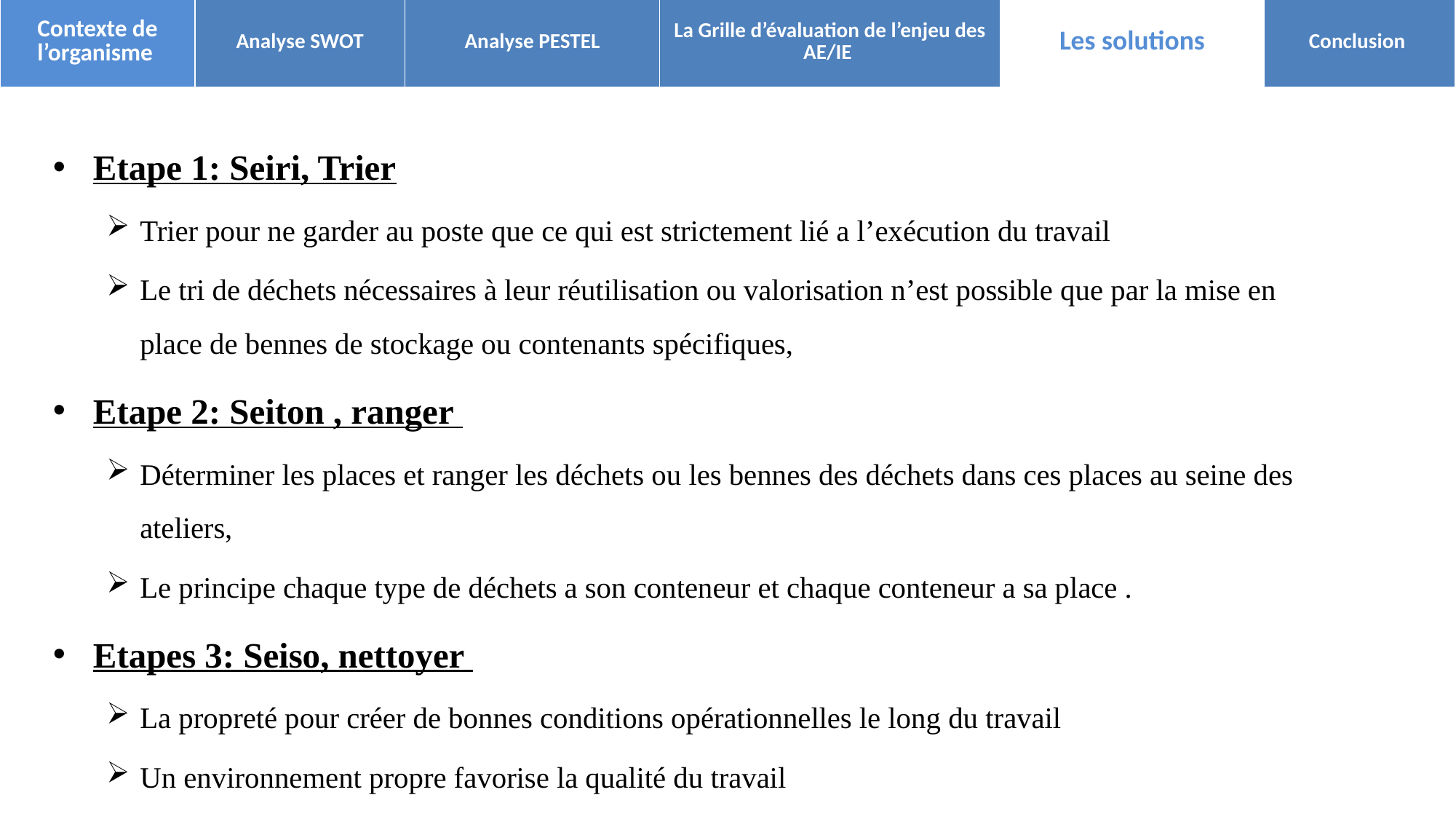

| Contexte de l’organisme | Analyse SWOT | Analyse PESTEL | La Grille d’évaluation de l’enjeu des AE/IE | Les solutions | Conclusion |
| --- | --- | --- | --- | --- | --- |
Etape 1: Seiri, Trier
Trier pour ne garder au poste que ce qui est strictement lié a l’exécution du travail
Le tri de déchets nécessaires à leur réutilisation ou valorisation n’est possible que par la mise en place de bennes de stockage ou contenants spécifiques,
Etape 2: Seiton , ranger
Déterminer les places et ranger les déchets ou les bennes des déchets dans ces places au seine des ateliers,
Le principe chaque type de déchets a son conteneur et chaque conteneur a sa place .
Etapes 3: Seiso, nettoyer
La propreté pour créer de bonnes conditions opérationnelles le long du travail
Un environnement propre favorise la qualité du travail